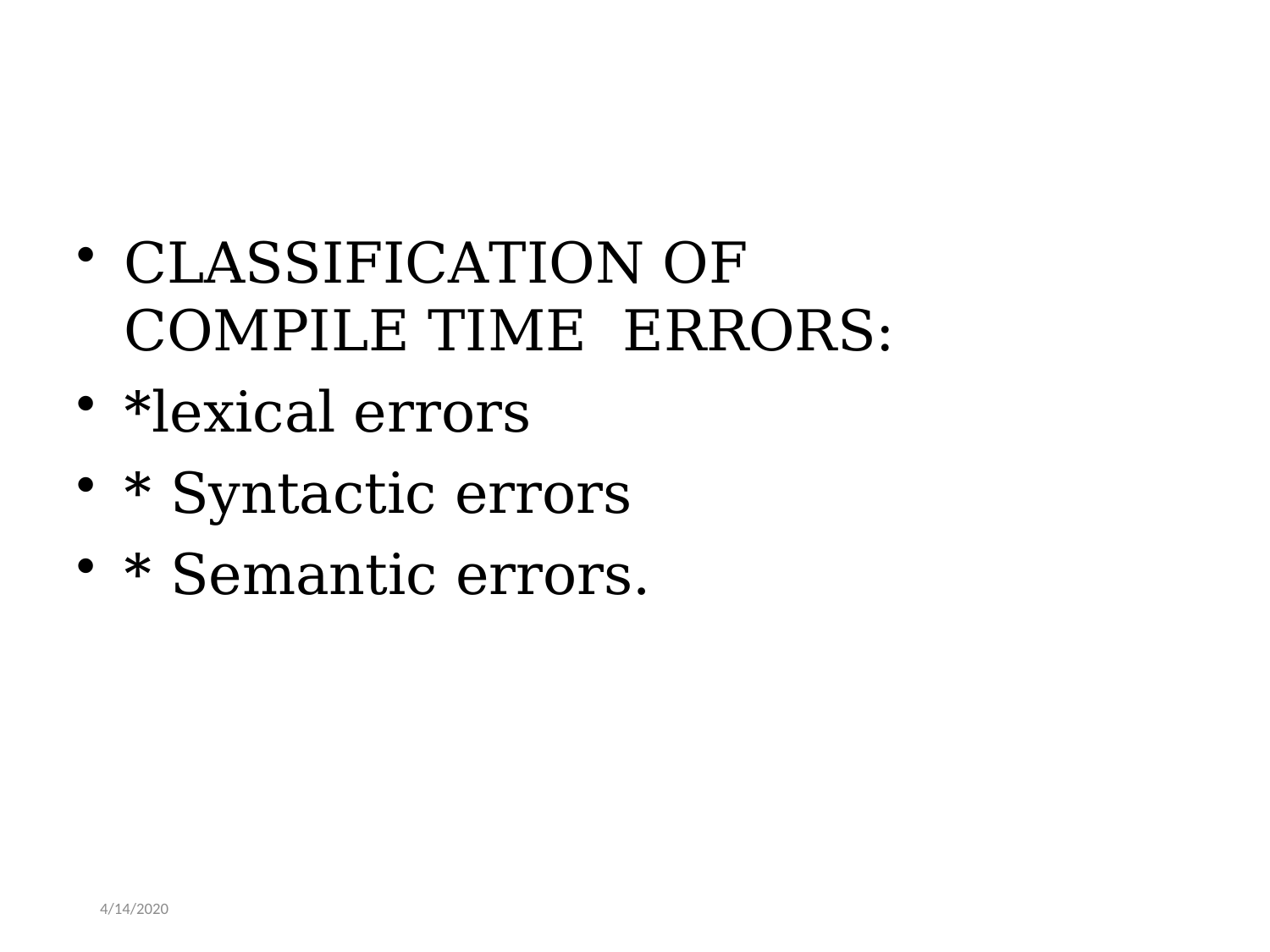

CLASSIFICATION OF COMPILE TIME  ERRORS:
*lexical errors
* Syntactic errors
* Semantic errors.
4/14/2020